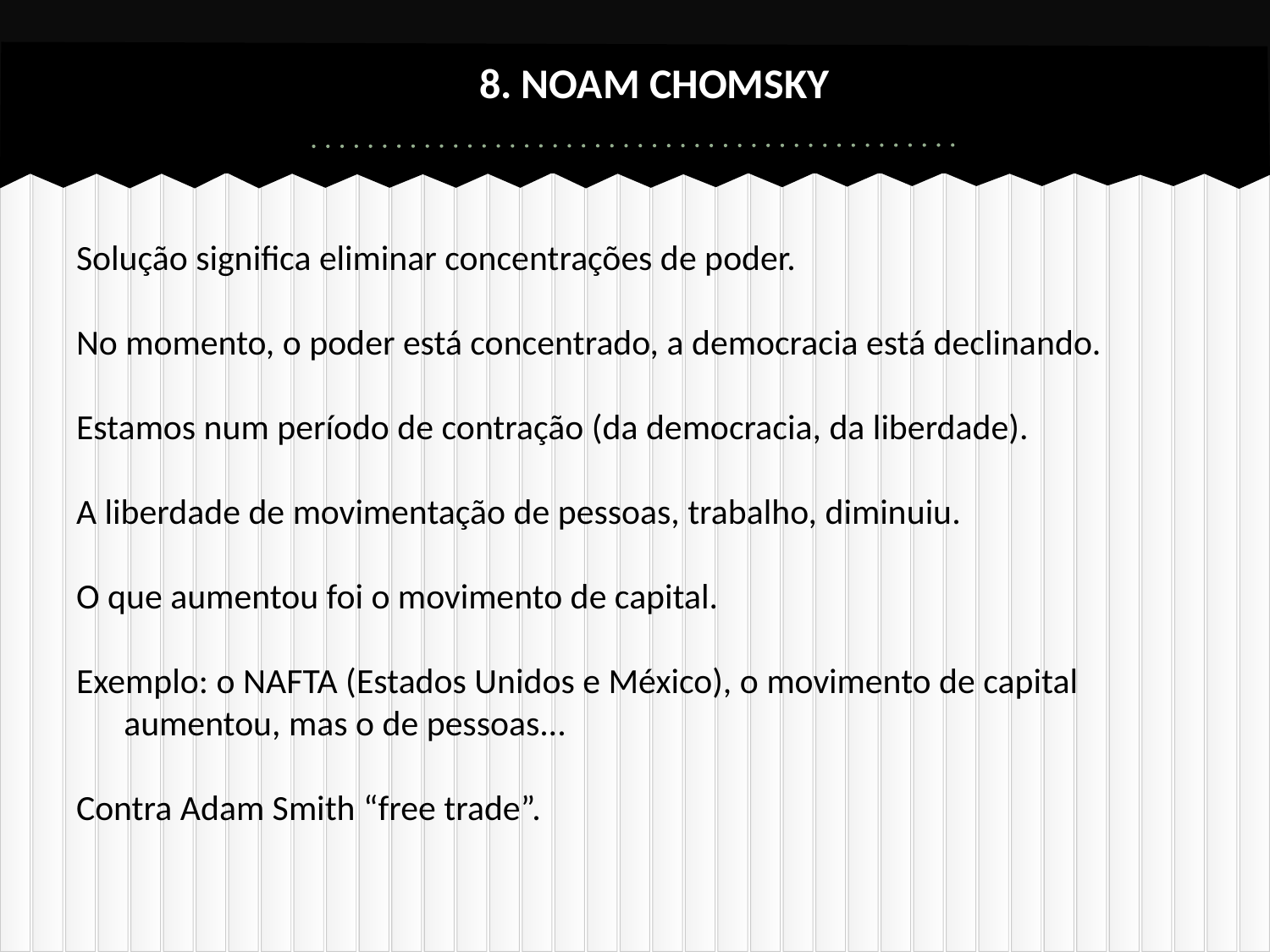

# 8. NOAM CHOMSKY
Solução significa eliminar concentrações de poder.

No momento, o poder está concentrado, a democracia está declinando.

Estamos num período de contração (da democracia, da liberdade).

A liberdade de movimentação de pessoas, trabalho, diminuiu.

O que aumentou foi o movimento de capital.

Exemplo: o NAFTA (Estados Unidos e México), o movimento de capital aumentou, mas o de pessoas...

Contra Adam Smith “free trade”.